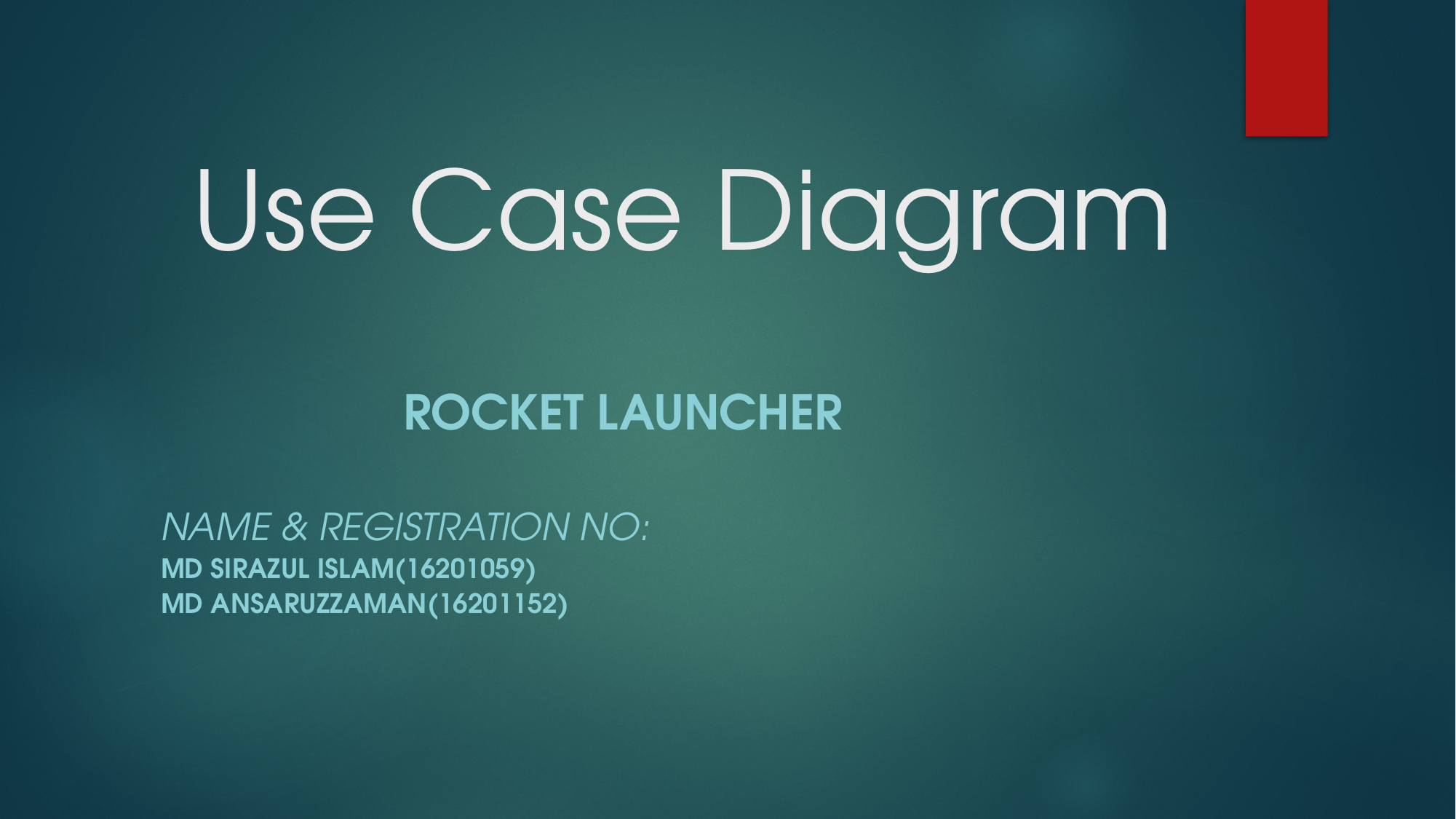

# Use Case Diagram
                  Rocket Launcher

Name & Registration No:
Md Sirazul Islam(16201059)
Md Ansaruzzaman(16201152)